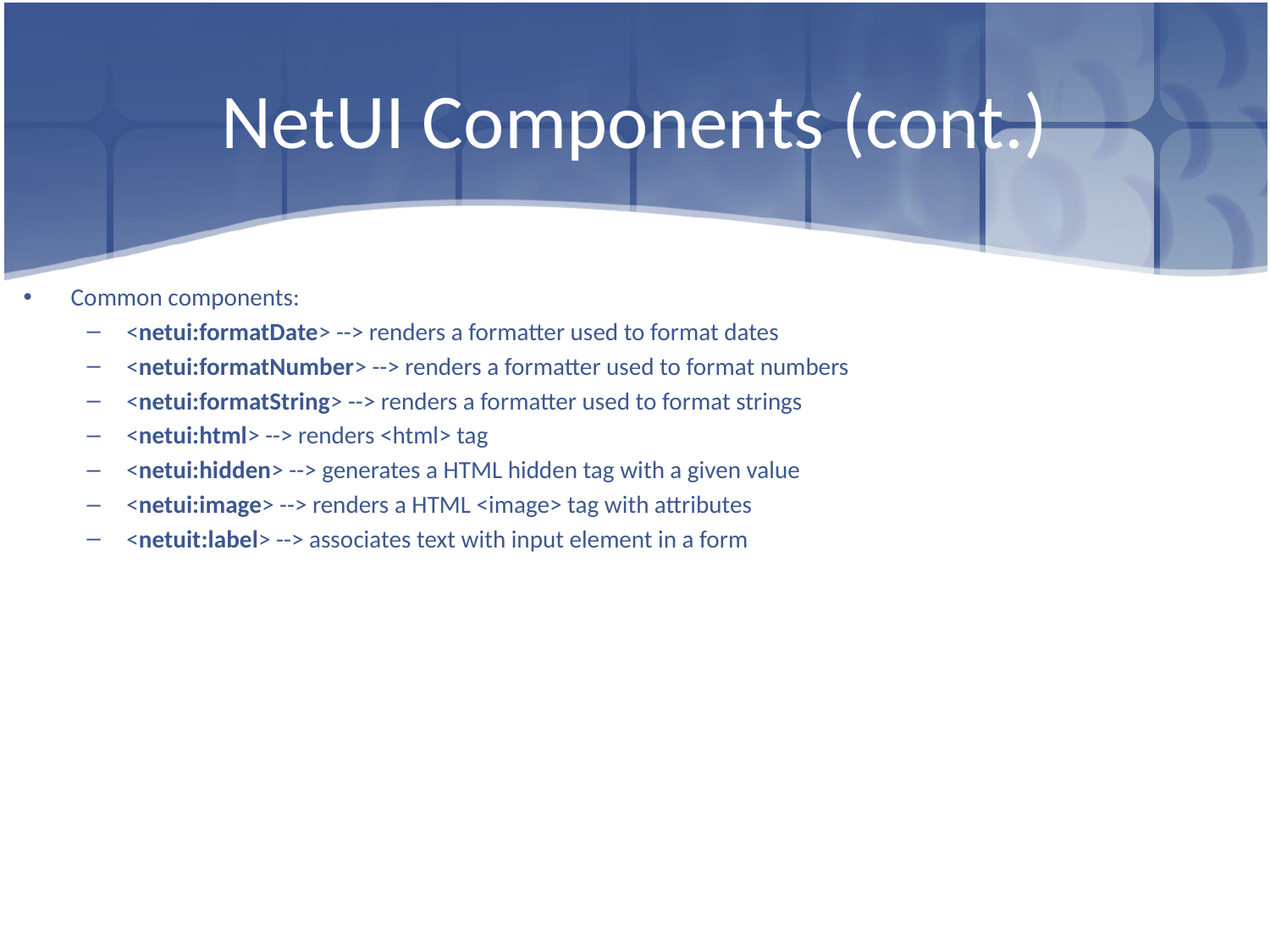

# NetUI Components (cont.)
Common components:
<netui:formatDate> --> renders a formatter used to format dates
<netui:formatNumber> --> renders a formatter used to format numbers
<netui:formatString> --> renders a formatter used to format strings
<netui:html> --> renders <html> tag
<netui:hidden> --> generates a HTML hidden tag with a given value
<netui:image> --> renders a HTML <image> tag with attributes
<netuit:label> --> associates text with input element in a form